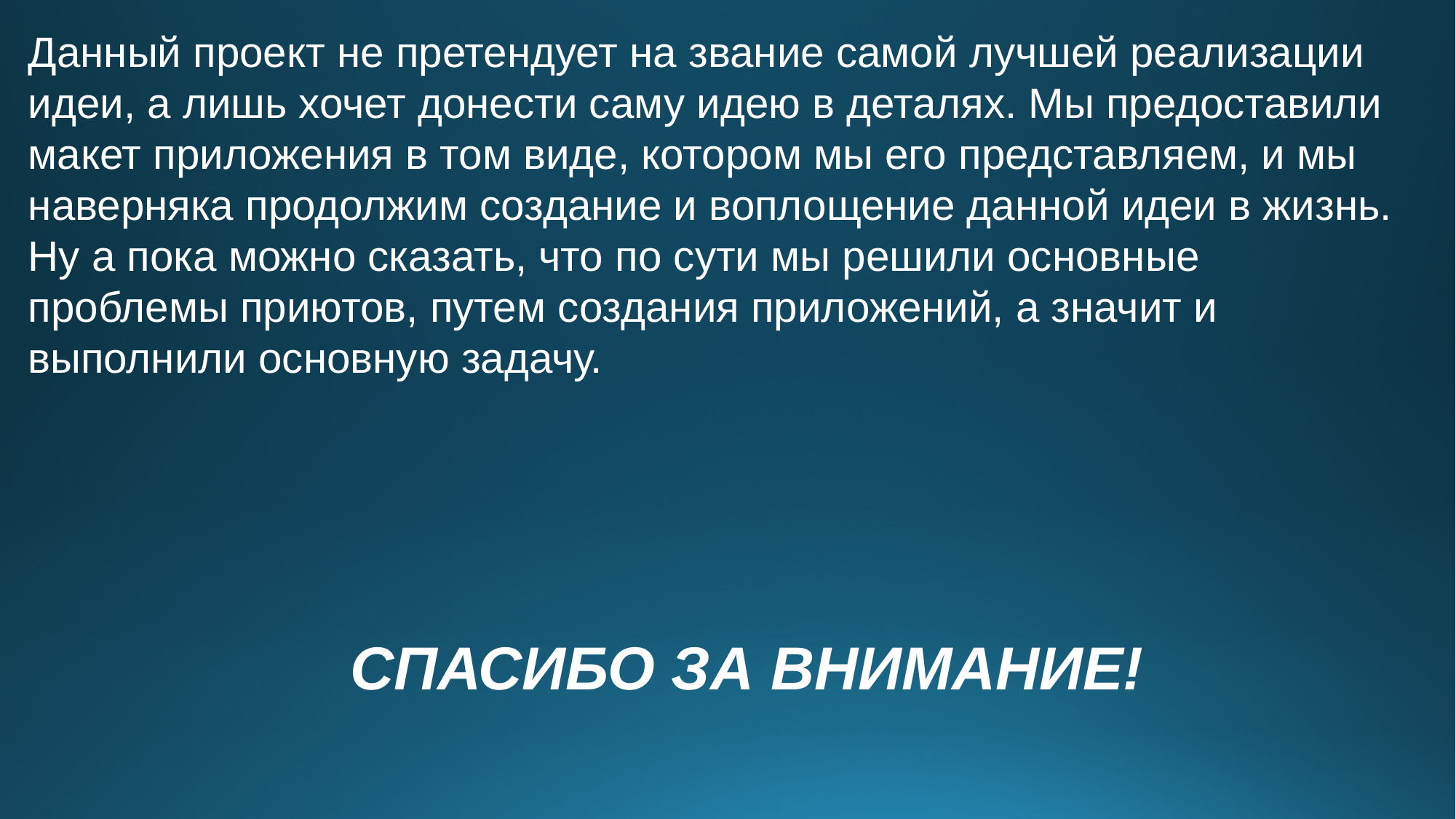

Данный проект не претендует на звание самой лучшей реализации идеи, а лишь хочет донести саму идею в деталях. Мы предоставили макет приложения в том виде, котором мы его представляем, и мы наверняка продолжим создание и воплощение данной идеи в жизнь. Ну а пока можно сказать, что по сути мы решили основные проблемы приютов, путем создания приложений, а значит и выполнили основную задачу.
	СПАСИБО ЗА ВНИМАНИЕ!